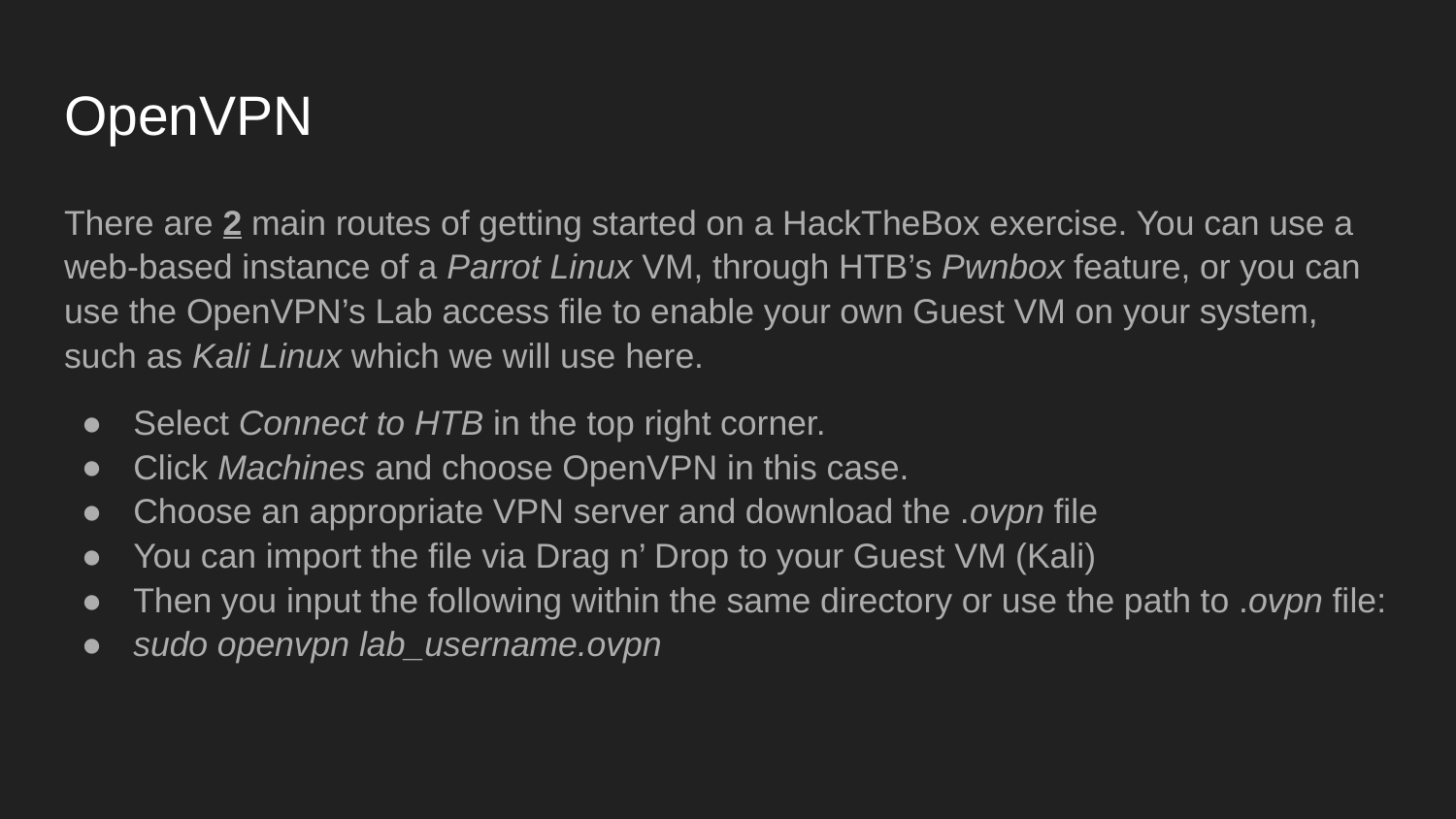

# OpenVPN
There are 2 main routes of getting started on a HackTheBox exercise. You can use a web-based instance of a Parrot Linux VM, through HTB’s Pwnbox feature, or you can use the OpenVPN’s Lab access file to enable your own Guest VM on your system, such as Kali Linux which we will use here.
Select Connect to HTB in the top right corner.
Click Machines and choose OpenVPN in this case.
Choose an appropriate VPN server and download the .ovpn file
You can import the file via Drag n’ Drop to your Guest VM (Kali)
Then you input the following within the same directory or use the path to .ovpn file:
sudo openvpn lab_username.ovpn